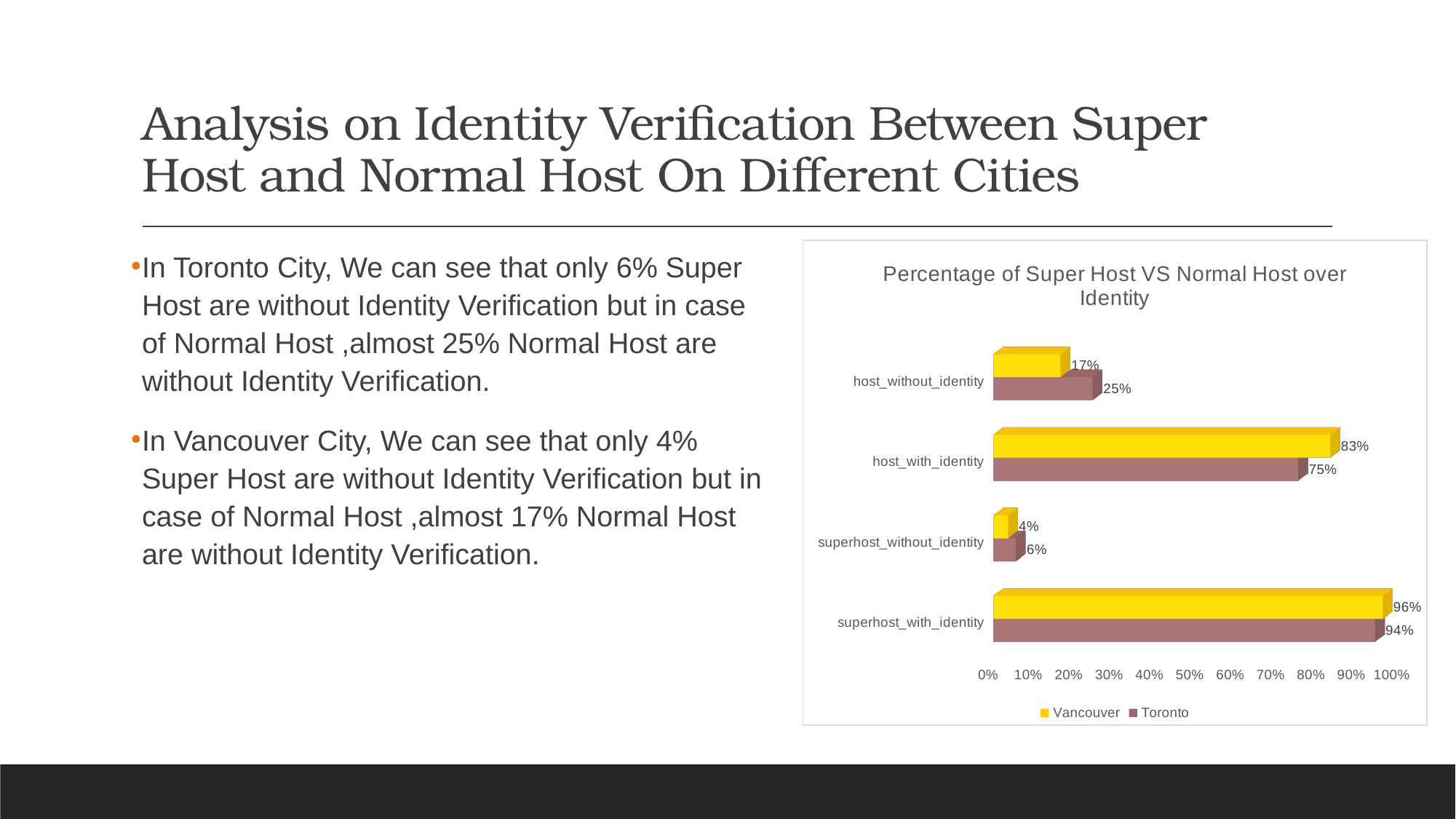

# Analysis on Identity Verification Between Super Host and Normal Host On Different Cities

[unsupported chart]

In Toronto City, We can see that only 6% Super Host are without Identity Verification but in case of Normal Host ,almost 25% Normal Host are without Identity Verification.
In Vancouver City, We can see that only 4% Super Host are without Identity Verification but in case of Normal Host ,almost 17% Normal Host are without Identity Verification.